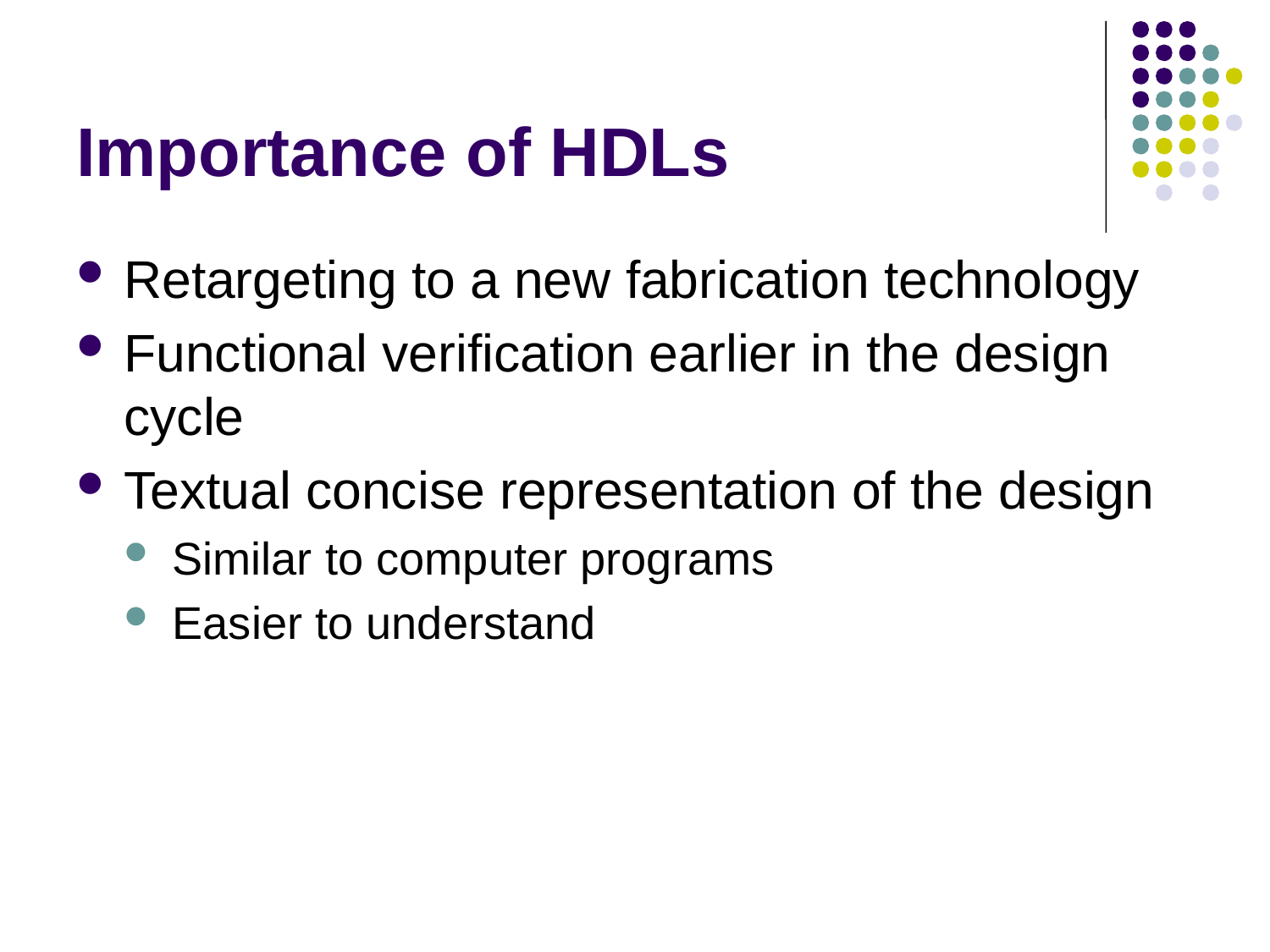

# Importance of HDLs
Retargeting to a new fabrication technology
Functional verification earlier in the design cycle
Textual concise representation of the design
Similar to computer programs
Easier to understand